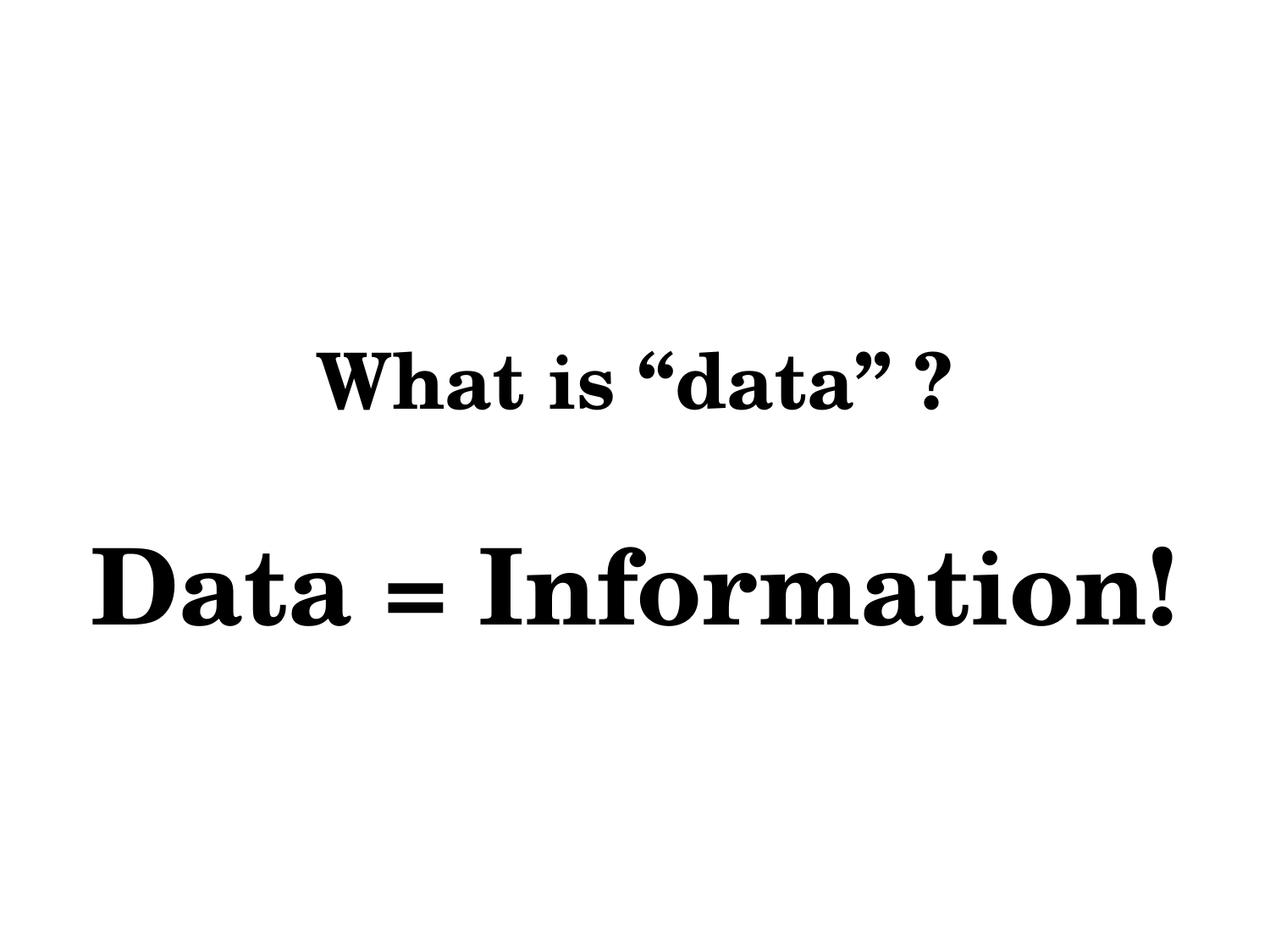

# What is “data” ?
Data = Information!